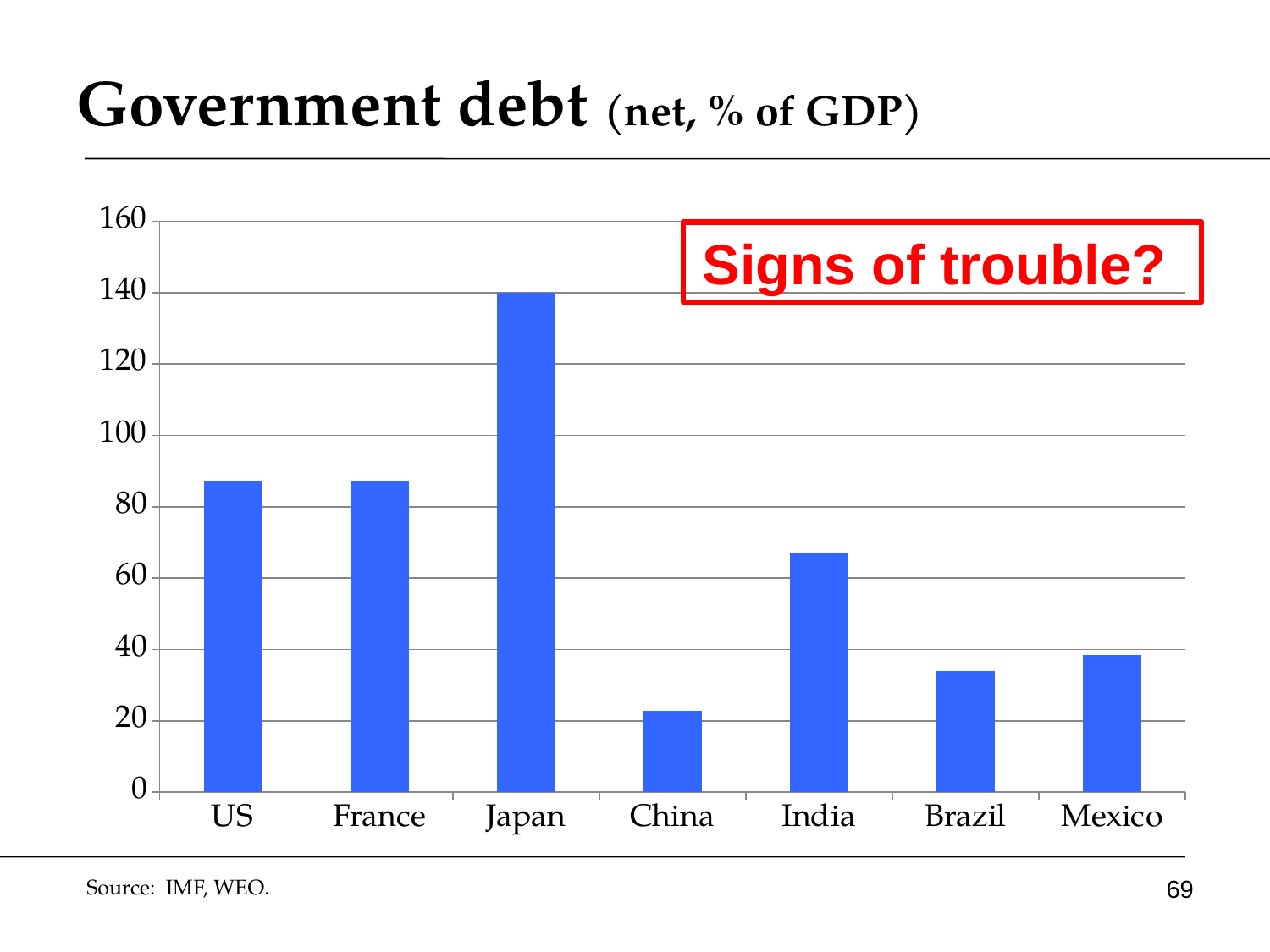

# Government debt (net, % of GDP)

### Chart

| Category | 2013 |
|---|---|
| US | 87.4 |
| France | 87.2 |
| Japan | 139.9 |
| China | 22.9 |
| India | 67.2 |
| Brazil | 34.0 |
| Mexico | 38.5 |
Signs of trouble?
69
Source:  IMF, WEO.